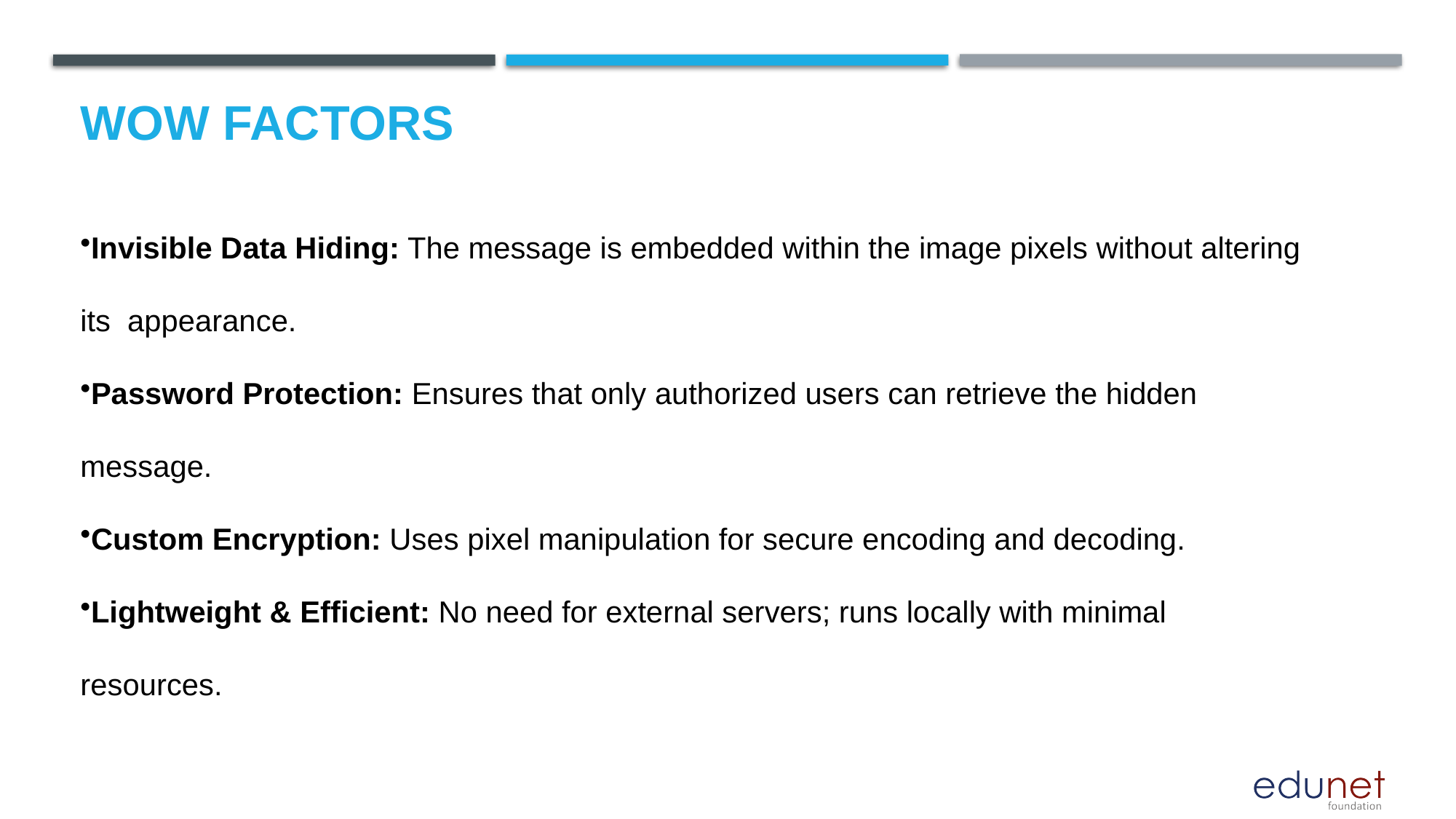

# Wow factors
Invisible Data Hiding: The message is embedded within the image pixels without altering its  appearance.
Password Protection: Ensures that only authorized users can retrieve the hidden message.
Custom Encryption: Uses pixel manipulation for secure encoding and decoding.
Lightweight & Efficient: No need for external servers; runs locally with minimal resources.